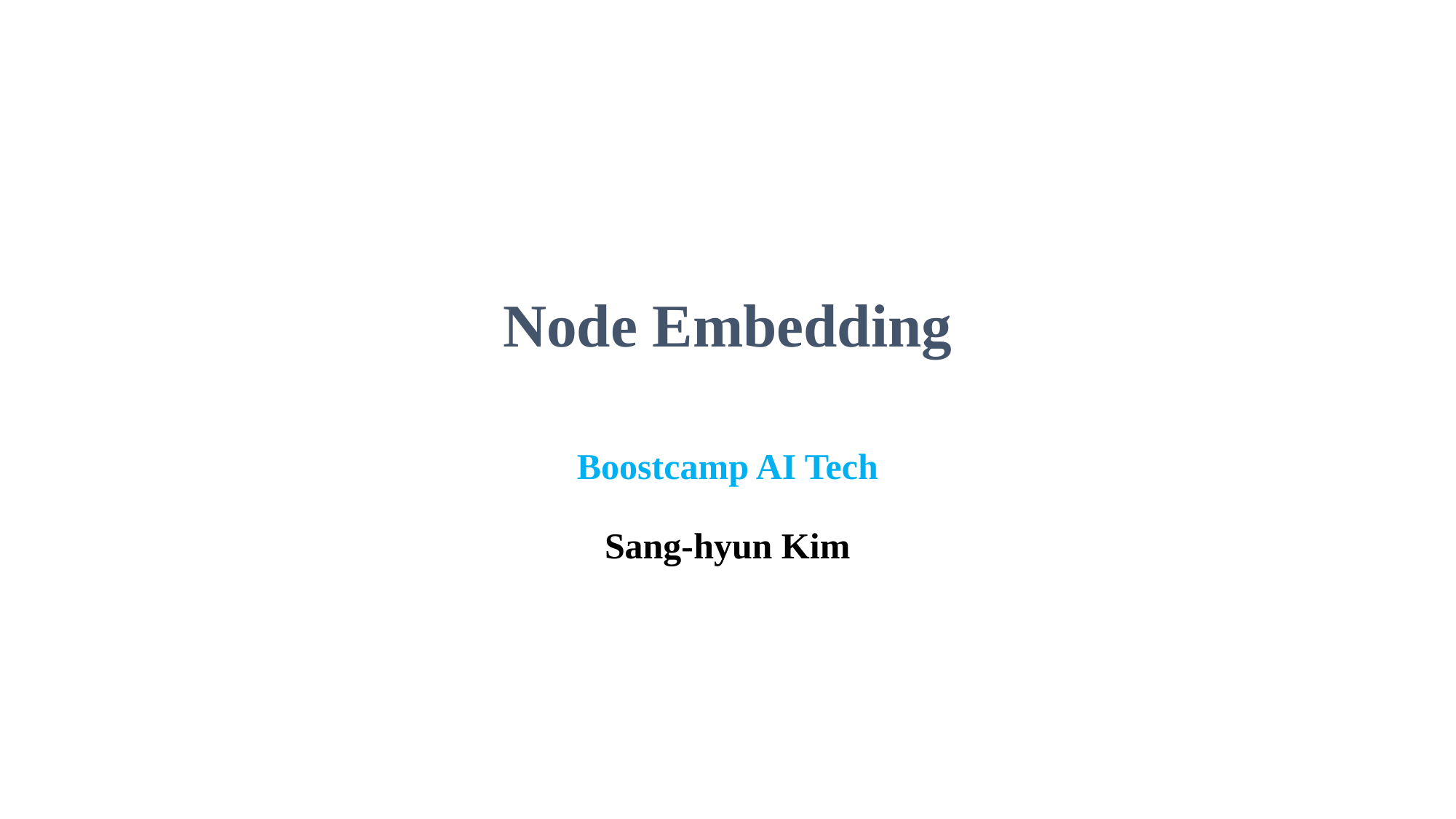

# Node Embedding Boostcamp AI Tech Sang-hyun Kim